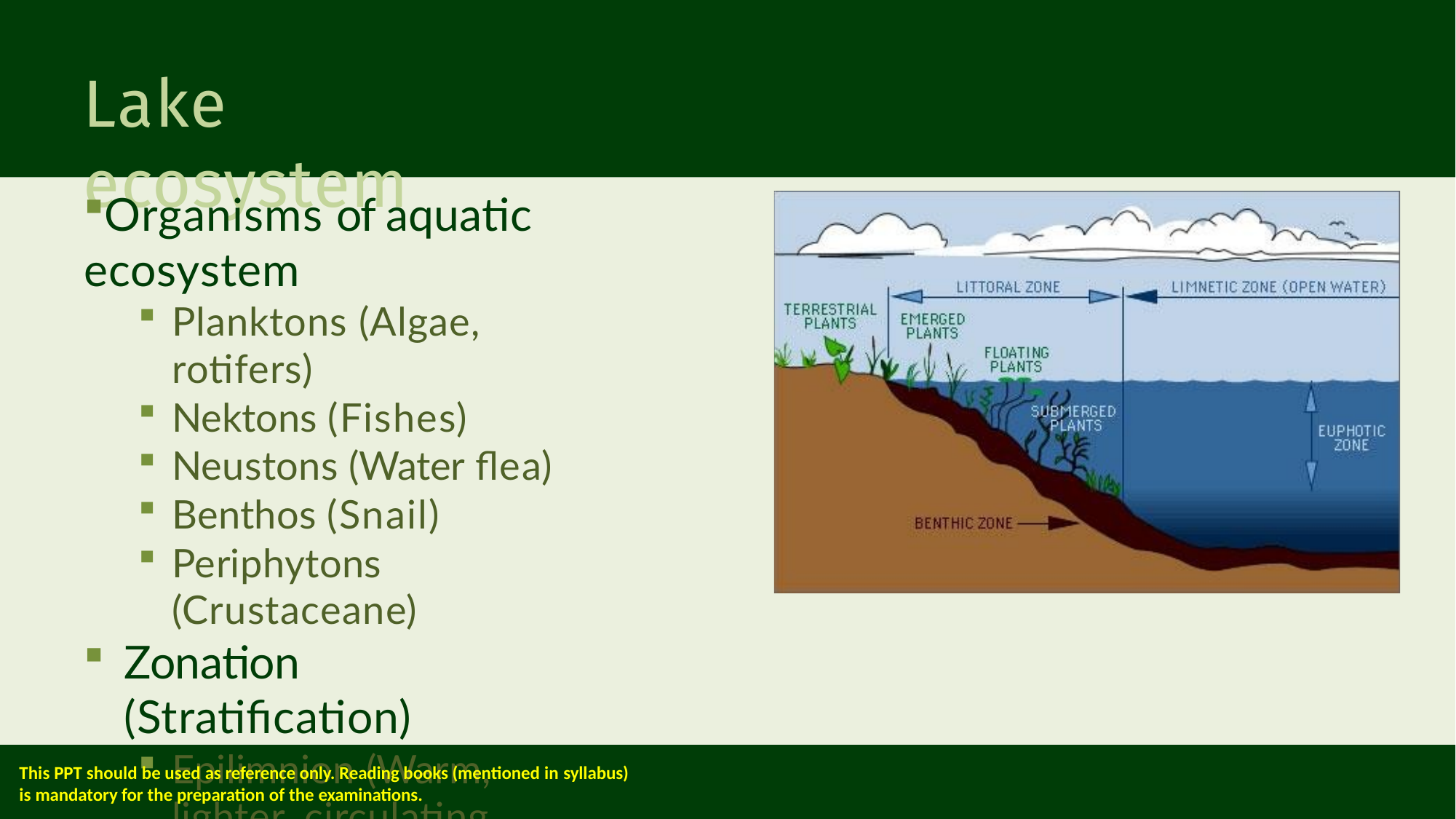

# Lake ecosystem
Organisms of aquatic  ecosystem
Planktons (Algae, rotifers)
Nektons (Fishes)
Neustons (Water flea)
Benthos (Snail)
Periphytons (Crustaceane)
Zonation (Stratification)
Epilimnion (Warm, lighter, circulating surface layer)
Hypolimnion (Cold, viscous, non-circulating bottom layer)

This PPT should be used as reference only. Reading books (mentioned in syllabus)
is mandatory for the preparation of the examinations.